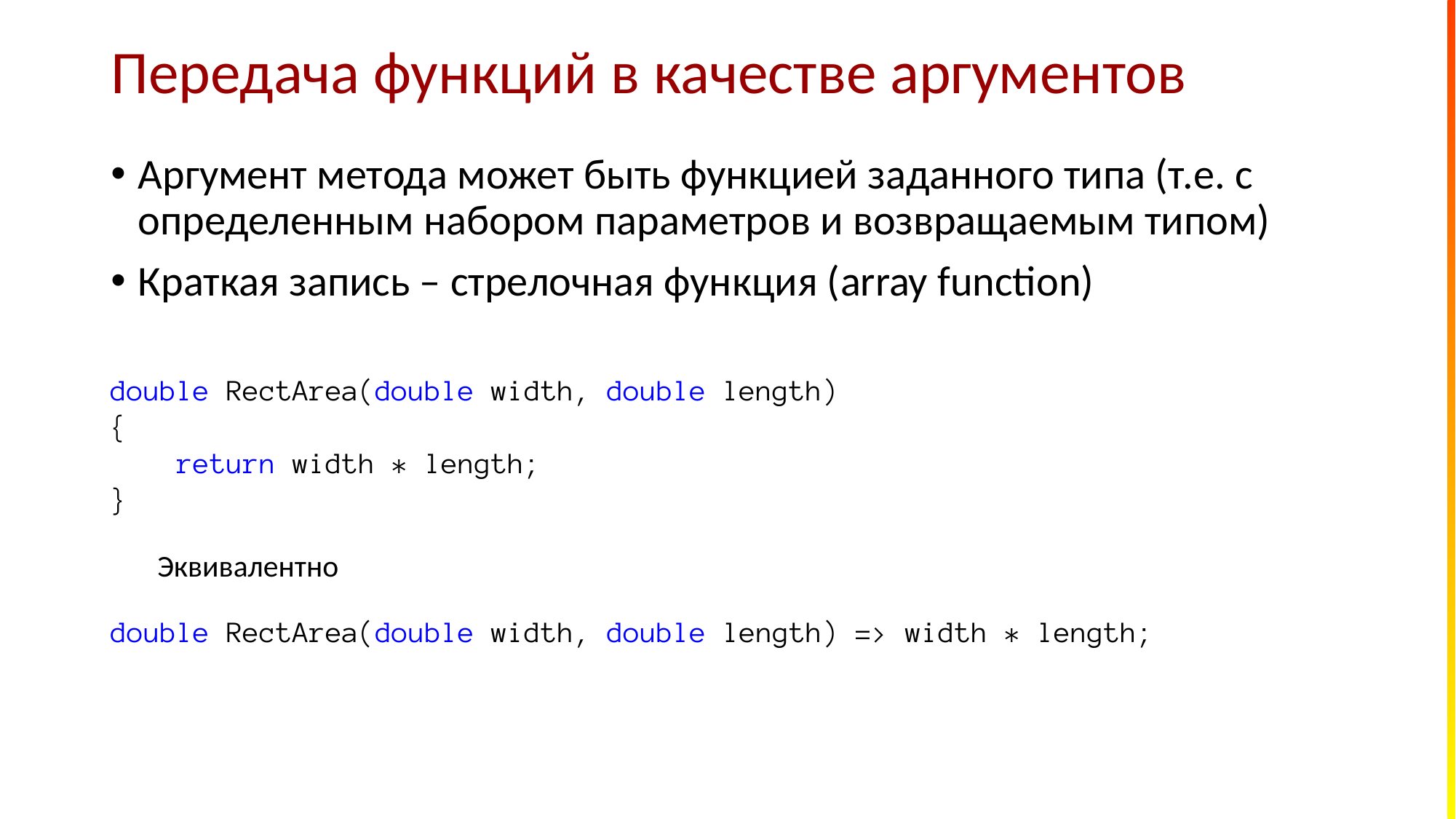

# Передача функций в качестве аргументов
Аргумент метода может быть функцией заданного типа (т.е. с определенным набором параметров и возвращаемым типом)
Краткая запись – стрелочная функция (array function)
double RectArea(double width, double length)
{
    return width * length;
}
Эквивалентно
double RectArea(double width, double length) => width * length;